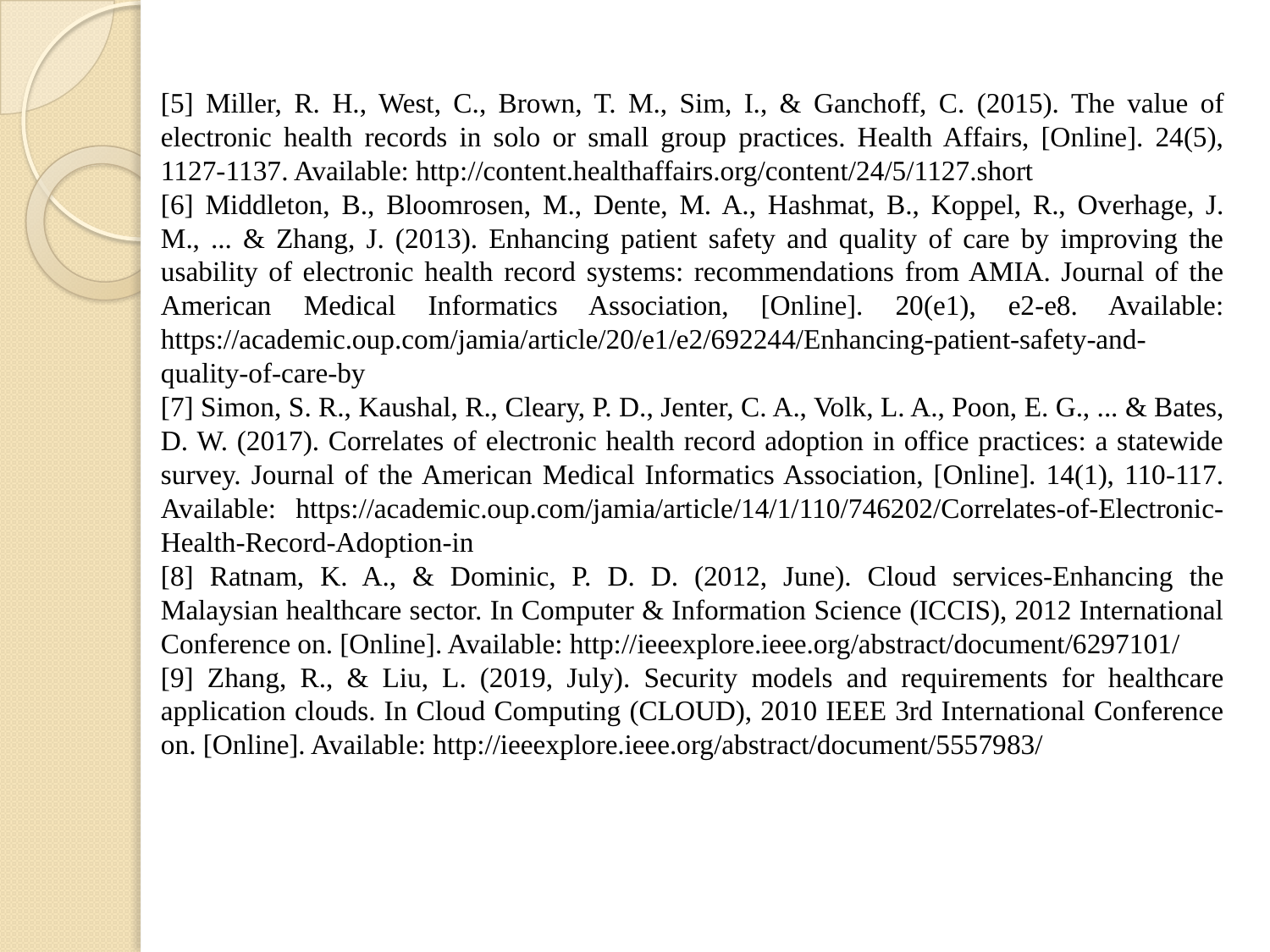

[5] Miller, R. H., West, C., Brown, T. M., Sim, I., & Ganchoff, C. (2015). The value of electronic health records in solo or small group practices. Health Affairs, [Online]. 24(5), 1127-1137. Available: http://content.healthaffairs.org/content/24/5/1127.short
[6] Middleton, B., Bloomrosen, M., Dente, M. A., Hashmat, B., Koppel, R., Overhage, J. M., ... & Zhang, J. (2013). Enhancing patient safety and quality of care by improving the usability of electronic health record systems: recommendations from AMIA. Journal of the American Medical Informatics Association, [Online]. 20(e1), e2-e8. Available: https://academic.oup.com/jamia/article/20/e1/e2/692244/Enhancing-patient-safety-and-quality-of-care-by
[7] Simon, S. R., Kaushal, R., Cleary, P. D., Jenter, C. A., Volk, L. A., Poon, E. G., ... & Bates, D. W. (2017). Correlates of electronic health record adoption in office practices: a statewide survey. Journal of the American Medical Informatics Association, [Online]. 14(1), 110-117. Available: https://academic.oup.com/jamia/article/14/1/110/746202/Correlates-of-Electronic-Health-Record-Adoption-in
[8] Ratnam, K. A., & Dominic, P. D. D. (2012, June). Cloud services-Enhancing the Malaysian healthcare sector. In Computer & Information Science (ICCIS), 2012 International Conference on. [Online]. Available: http://ieeexplore.ieee.org/abstract/document/6297101/
[9] Zhang, R., & Liu, L. (2019, July). Security models and requirements for healthcare application clouds. In Cloud Computing (CLOUD), 2010 IEEE 3rd International Conference on. [Online]. Available: http://ieeexplore.ieee.org/abstract/document/5557983/